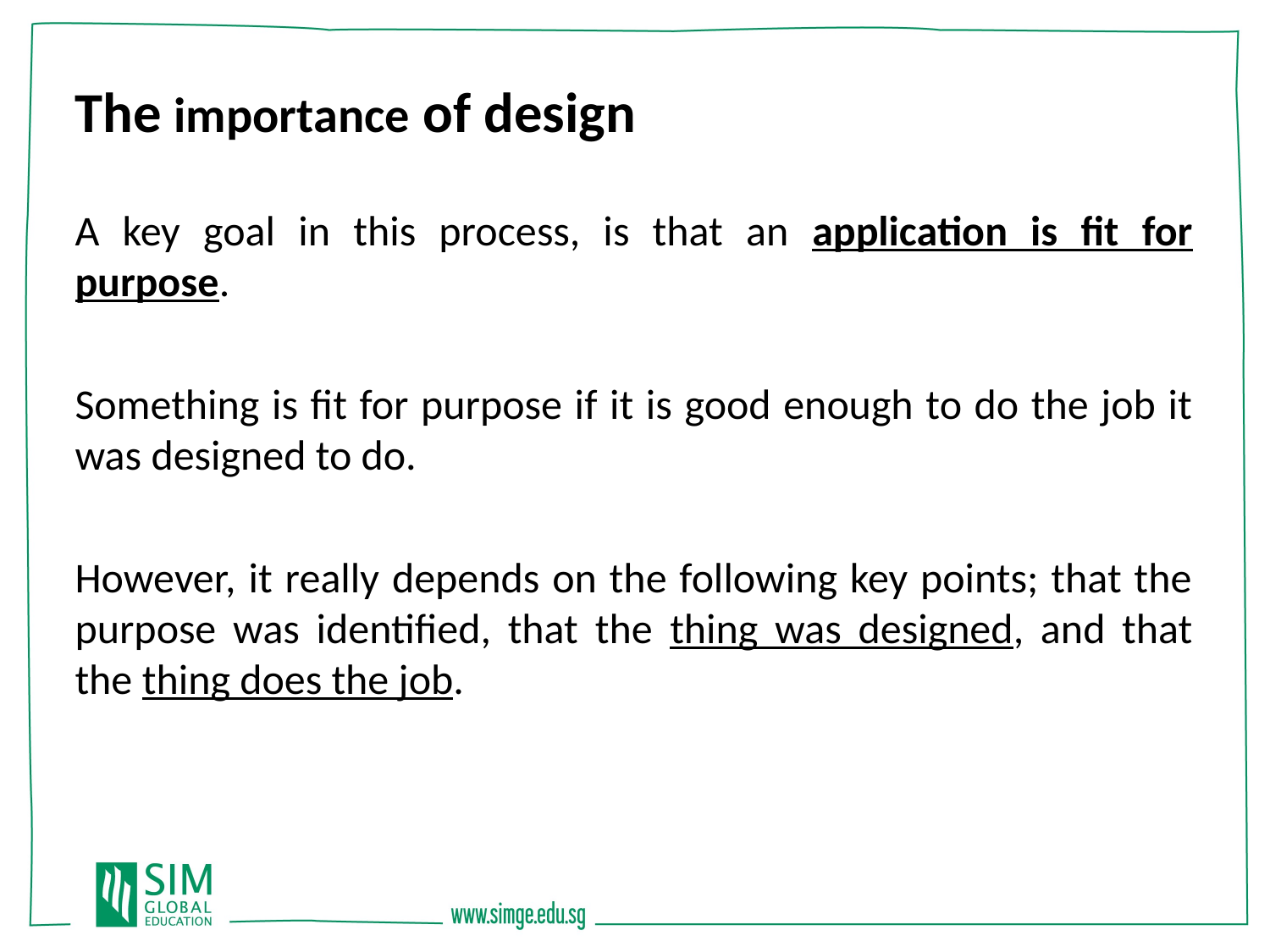

The importance of design
A key goal in this process, is that an application is fit for purpose.

Something is fit for purpose if it is good enough to do the job it was designed to do.

However, it really depends on the following key points; that the purpose was identified, that the thing was designed, and that the thing does the job.